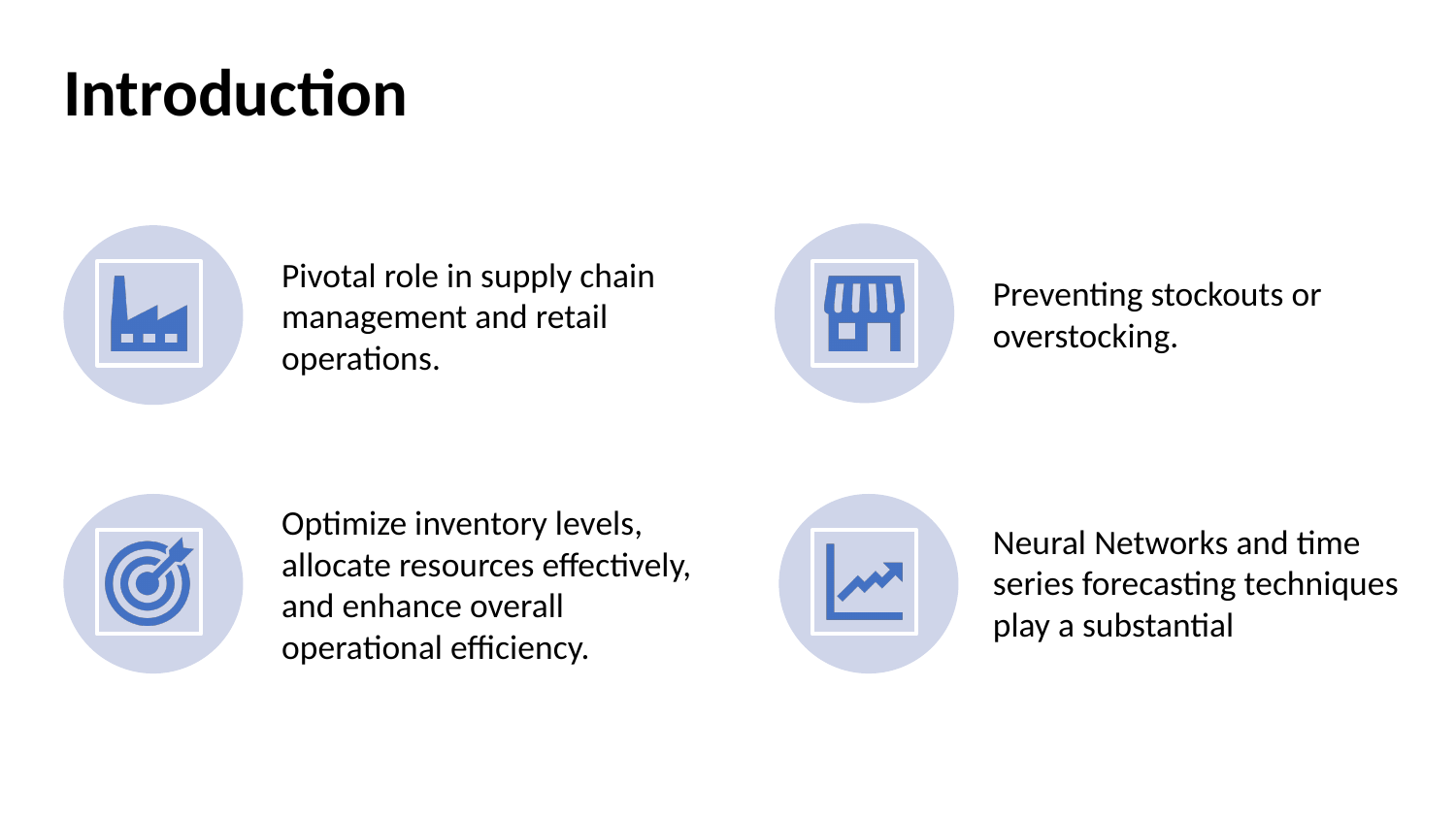

# Introduction
Pivotal role in supply chain management and retail operations.
Preventing stockouts or overstocking.
Optimize inventory levels, allocate resources effectively, and enhance overall operational efficiency.
Neural Networks and time series forecasting techniques play a substantial